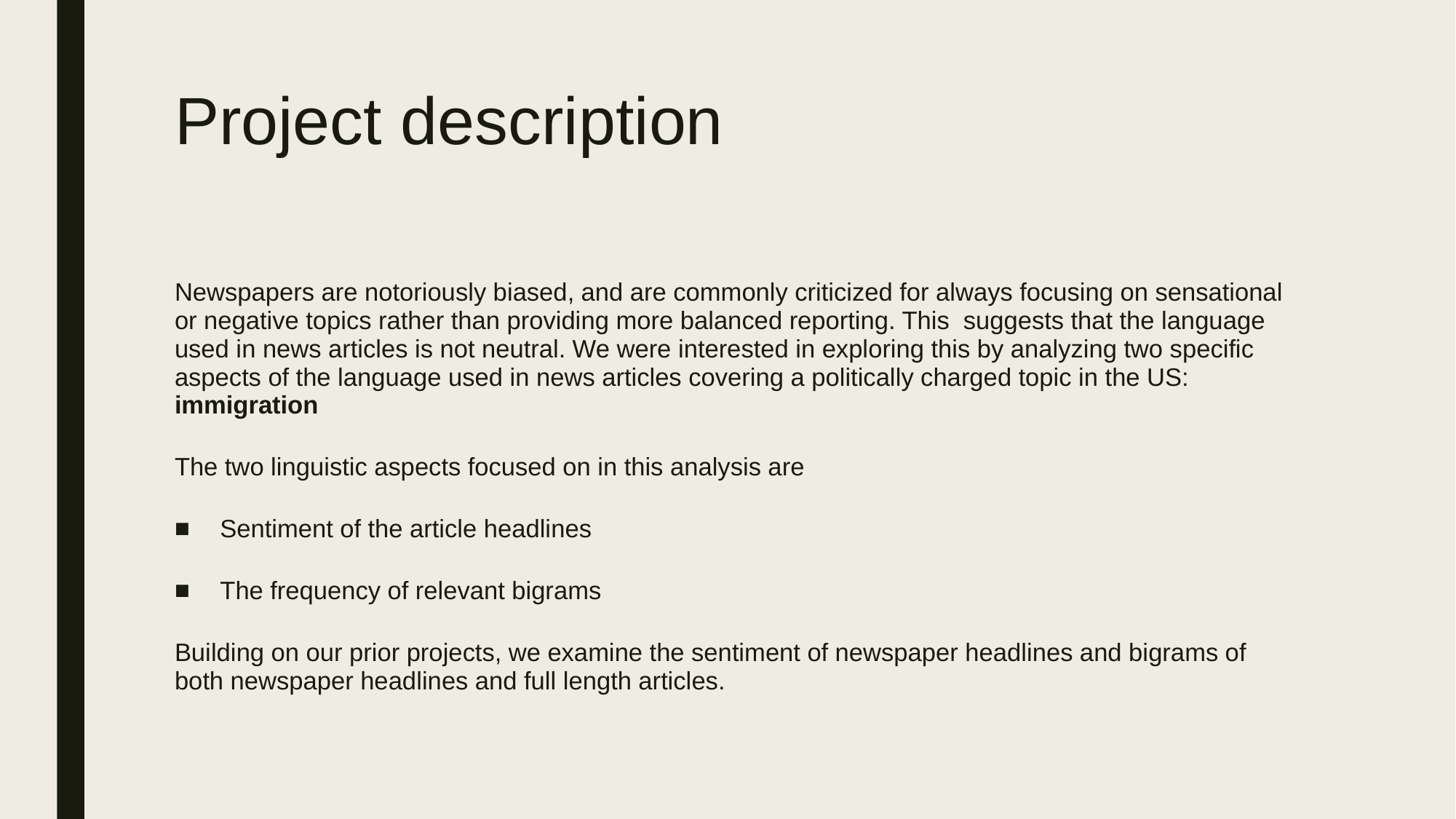

# Project description
Newspapers are notoriously biased, and are commonly criticized for always focusing on sensational or negative topics rather than providing more balanced reporting. This  suggests that the language used in news articles is not neutral. We were interested in exploring this by analyzing two specific aspects of the language used in news articles covering a politically charged topic in the US: immigration
The two linguistic aspects focused on in this analysis are
Sentiment of the article headlines
The frequency of relevant bigrams
Building on our prior projects, we examine the sentiment of newspaper headlines and bigrams of both newspaper headlines and full length articles.